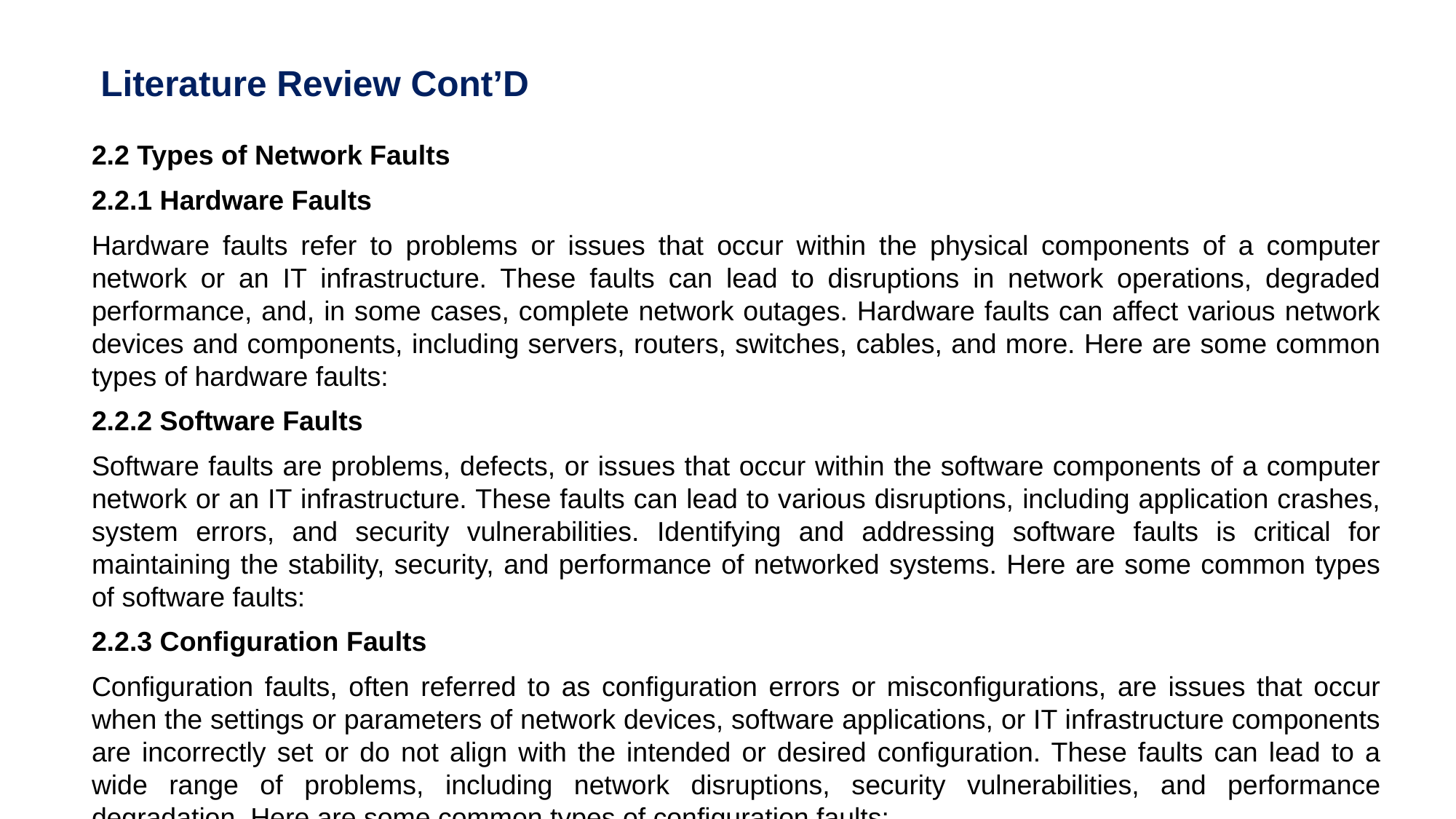

# Literature Review Cont’D
2.2 Types of Network Faults
2.2.1 Hardware Faults
Hardware faults refer to problems or issues that occur within the physical components of a computer network or an IT infrastructure. These faults can lead to disruptions in network operations, degraded performance, and, in some cases, complete network outages. Hardware faults can affect various network devices and components, including servers, routers, switches, cables, and more. Here are some common types of hardware faults:
2.2.2 Software Faults
Software faults are problems, defects, or issues that occur within the software components of a computer network or an IT infrastructure. These faults can lead to various disruptions, including application crashes, system errors, and security vulnerabilities. Identifying and addressing software faults is critical for maintaining the stability, security, and performance of networked systems. Here are some common types of software faults:
2.2.3 Configuration Faults
Configuration faults, often referred to as configuration errors or misconfigurations, are issues that occur when the settings or parameters of network devices, software applications, or IT infrastructure components are incorrectly set or do not align with the intended or desired configuration. These faults can lead to a wide range of problems, including network disruptions, security vulnerabilities, and performance degradation. Here are some common types of configuration faults: